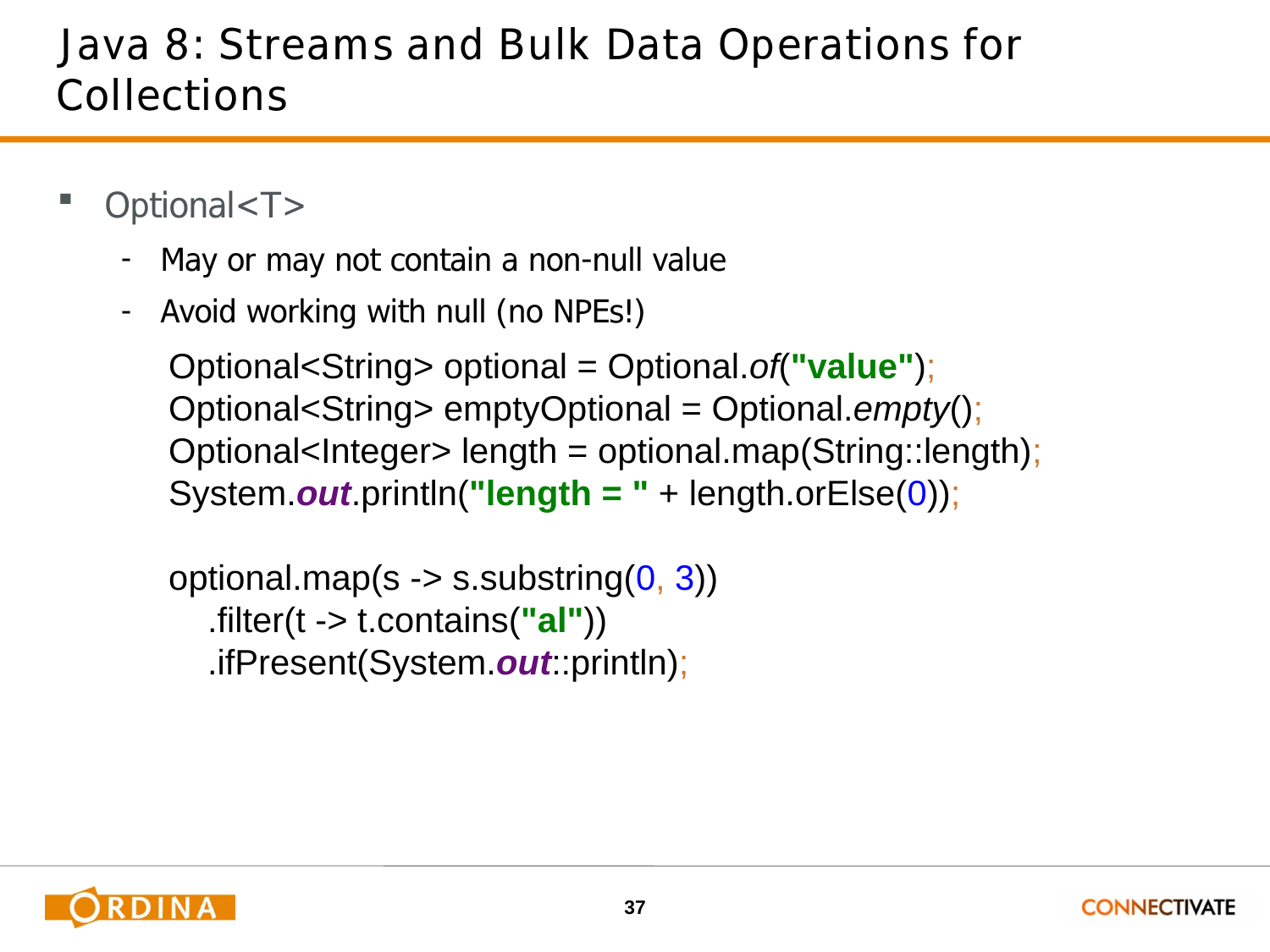

# Java 8: Streams and Bulk Data Operations for Collections
Optional<T>
May or may not contain a non-null value
Avoid working with null (no NPEs!)
Optional<String> optional = Optional.of("value");
Optional<String> emptyOptional = Optional.empty();
Optional<Integer> length = optional.map(String::length);
System.out.println("length = " + length.orElse(0));
optional.map(s -> s.substring(0, 3))
    .filter(t -> t.contains("al"))
    .ifPresent(System.out::println);